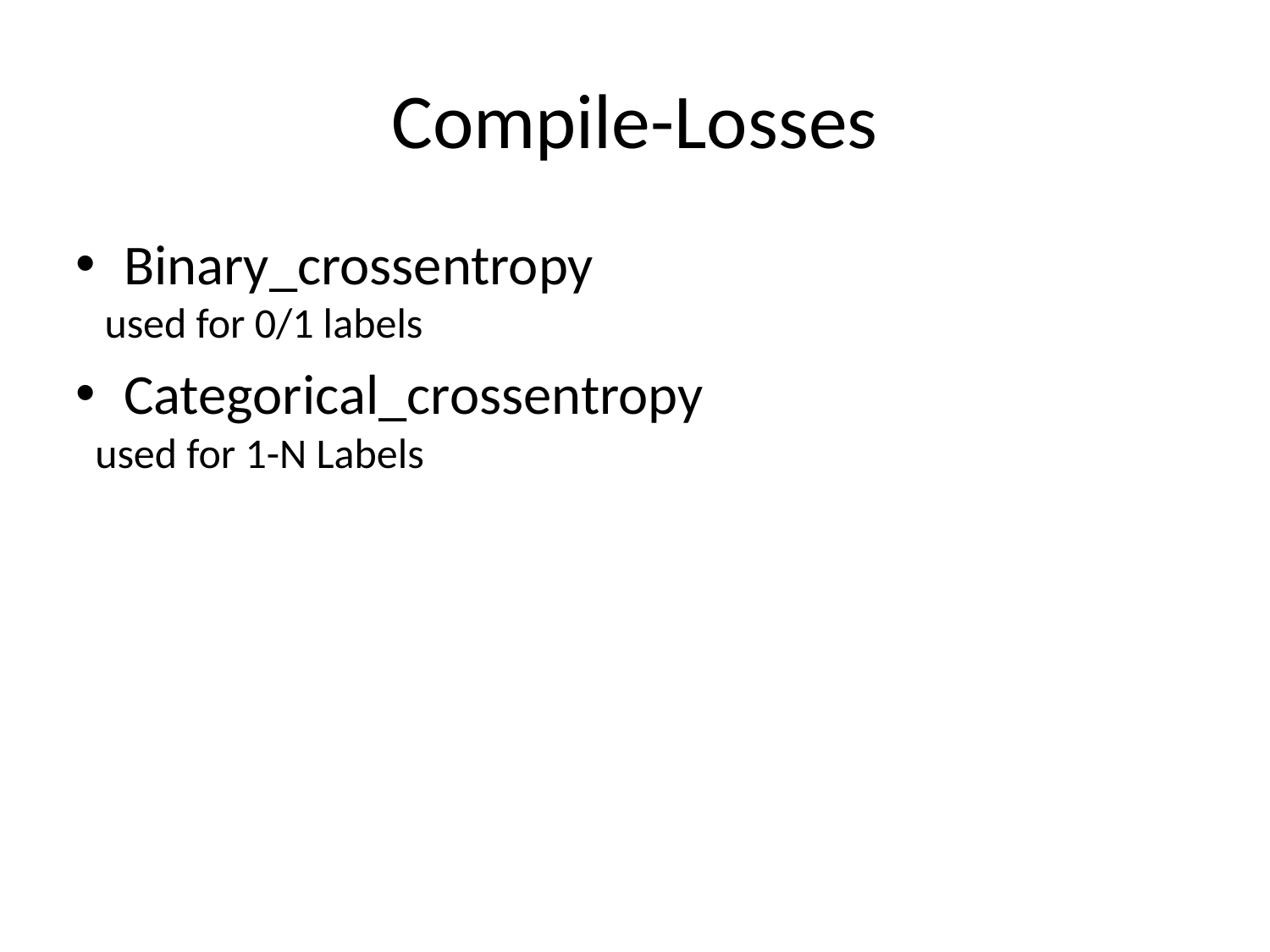

Compile-Losses
Binary_crossentropy
   used for 0/1 labels
Categorical_crossentropy
  used for 1-N Labels